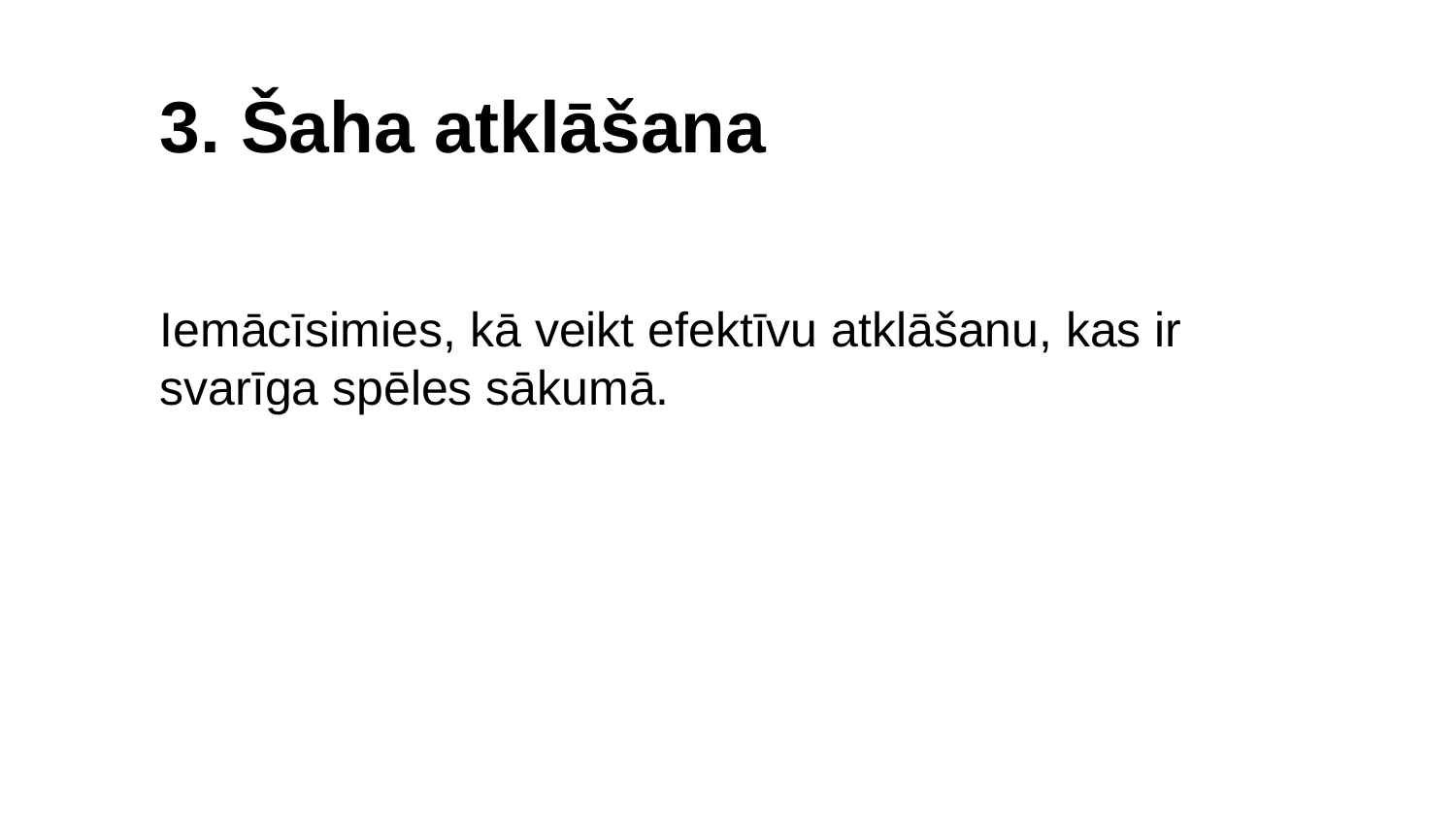

3. Šaha atklāšana
Iemācīsimies, kā veikt efektīvu atklāšanu, kas ir svarīga spēles sākumā.